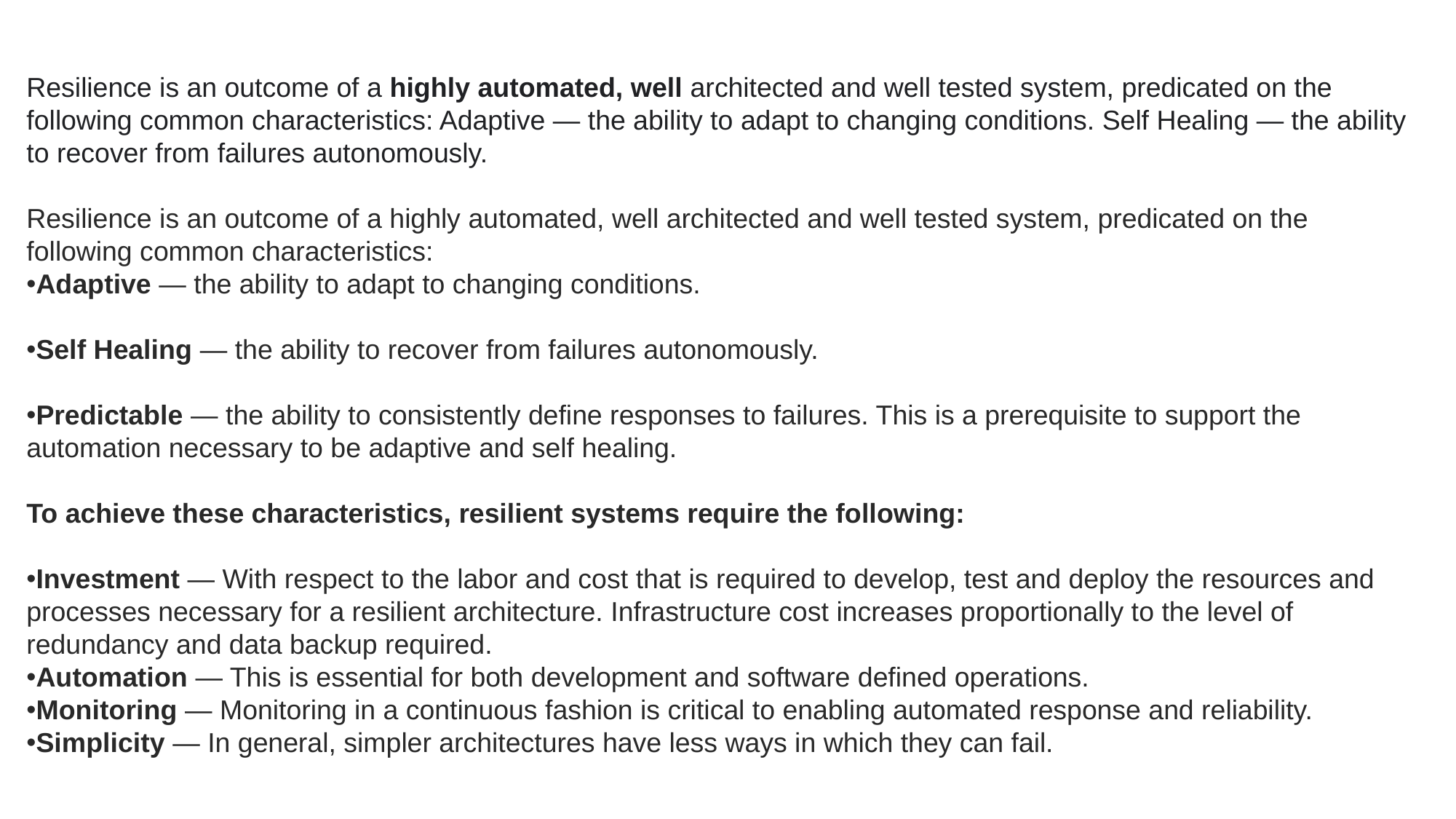

Resilience is an outcome of a highly automated, well architected and well tested system, predicated on the following common characteristics: Adaptive — the ability to adapt to changing conditions. Self Healing — the ability to recover from failures autonomously.

Resilience is an outcome of a highly automated, well architected and well tested system, predicated on the following common characteristics:
Adaptive — the ability to adapt to changing conditions.

Self Healing — the ability to recover from failures autonomously.

Predictable — the ability to consistently define responses to failures. This is a prerequisite to support the automation necessary to be adaptive and self healing.

To achieve these characteristics, resilient systems require the following:

Investment — With respect to the labor and cost that is required to develop, test and deploy the resources and processes necessary for a resilient architecture. Infrastructure cost increases proportionally to the level of redundancy and data backup required.
Automation — This is essential for both development and software defined operations.
Monitoring — Monitoring in a continuous fashion is critical to enabling automated response and reliability.
Simplicity — In general, simpler architectures have less ways in which they can fail.